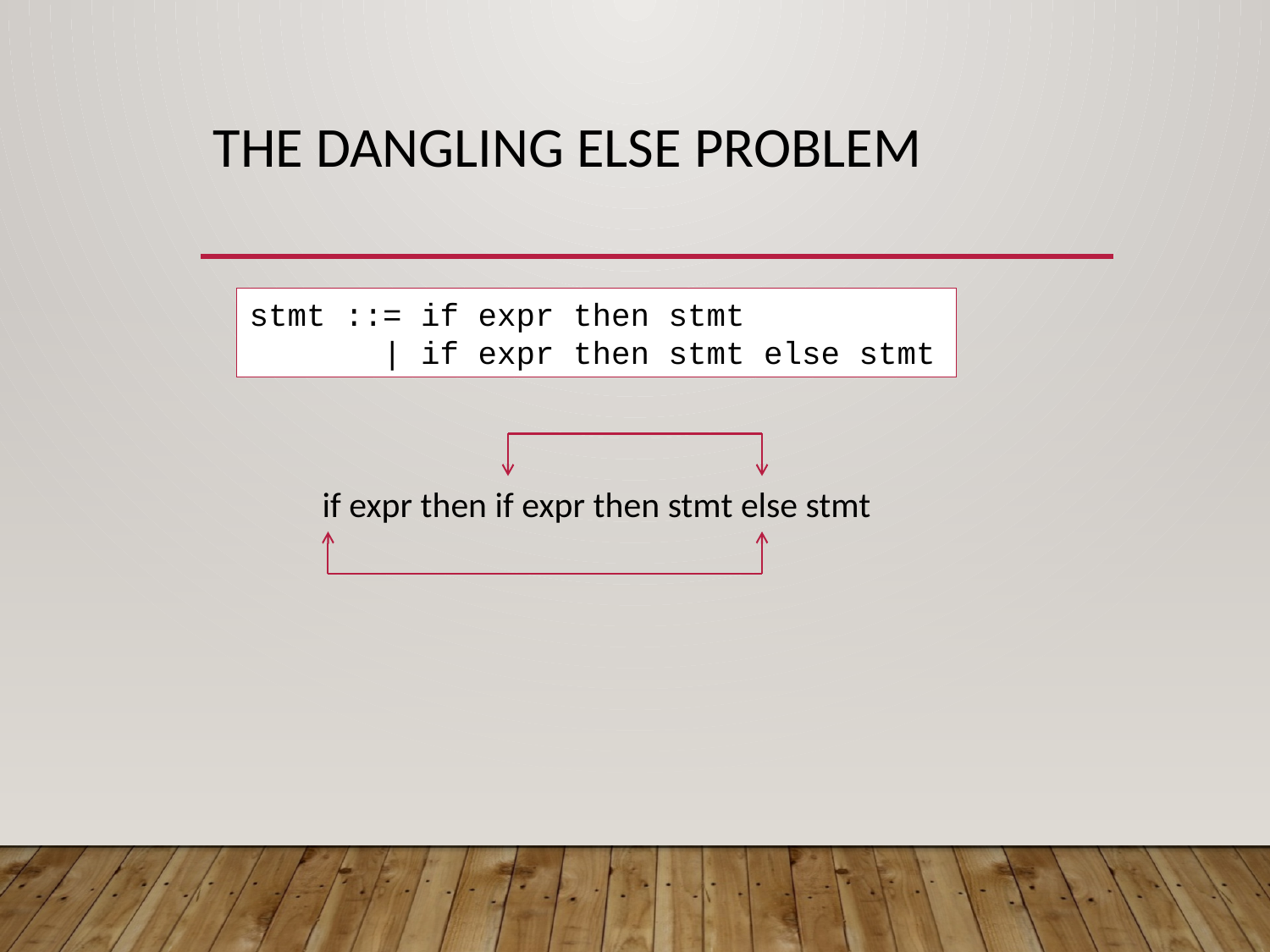

# The Dangling Else problem
stmt ::= if expr then stmt
       | if expr then stmt else stmt
if expr then if expr then stmt else stmt